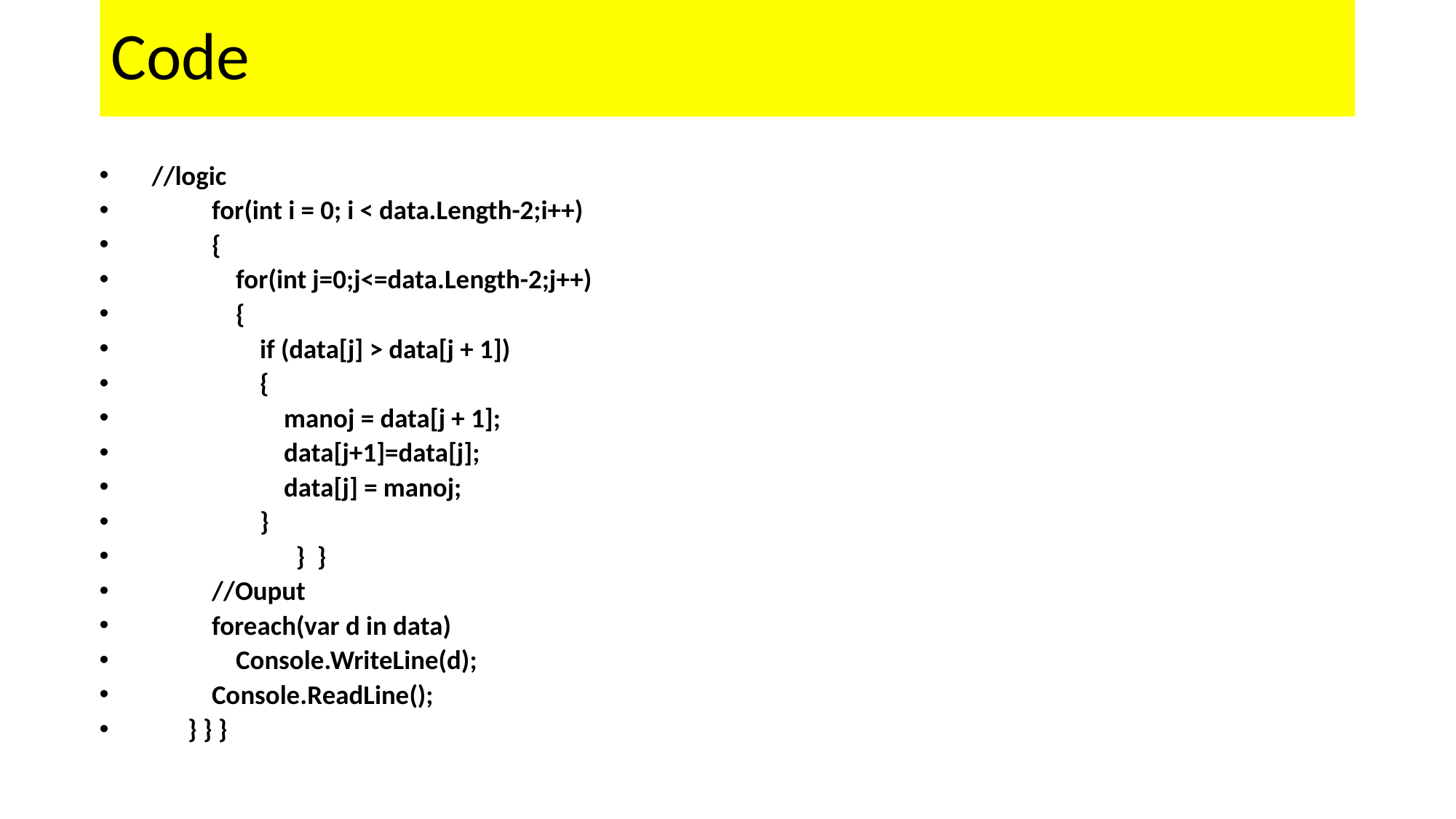

# Code
  //logic
            for(int i = 0; i < data.Length-2;i++)
            {
                for(int j=0;j<=data.Length-2;j++)
                {
                    if (data[j] > data[j + 1])
                    {
                        manoj = data[j + 1];
                        data[j+1]=data[j];
                        data[j] = manoj;
                    }
                          }  }
            //Ouput
            foreach(var d in data)
                Console.WriteLine(d);
            Console.ReadLine();
        } } }